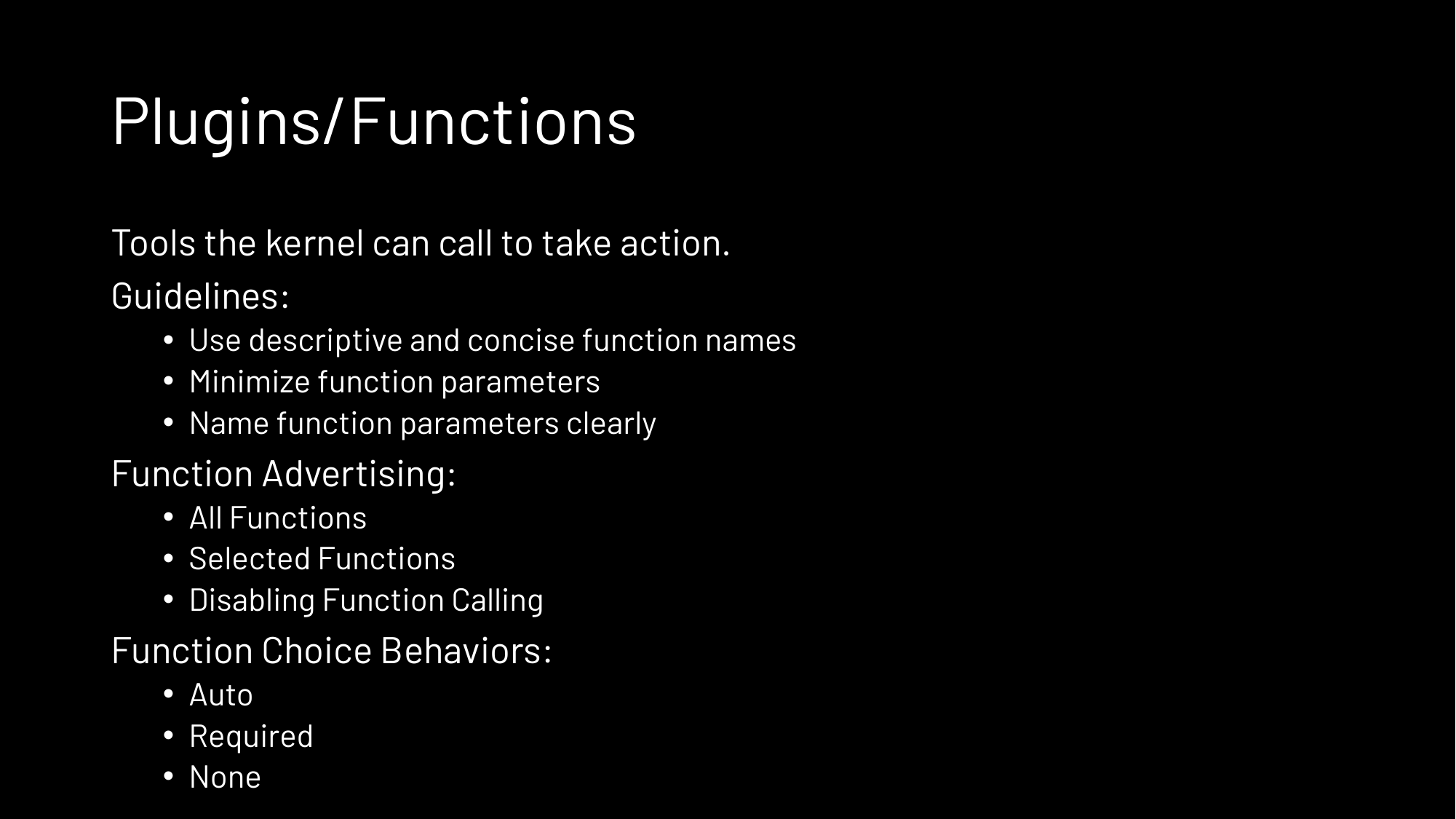

# Plugins/Functions
Tools the kernel can call to take action.
Guidelines:
Use descriptive and concise function names
Minimize function parameters
Name function parameters clearly
Function Advertising:
All Functions
Selected Functions
Disabling Function Calling
Function Choice Behaviors:
Auto
Required
None